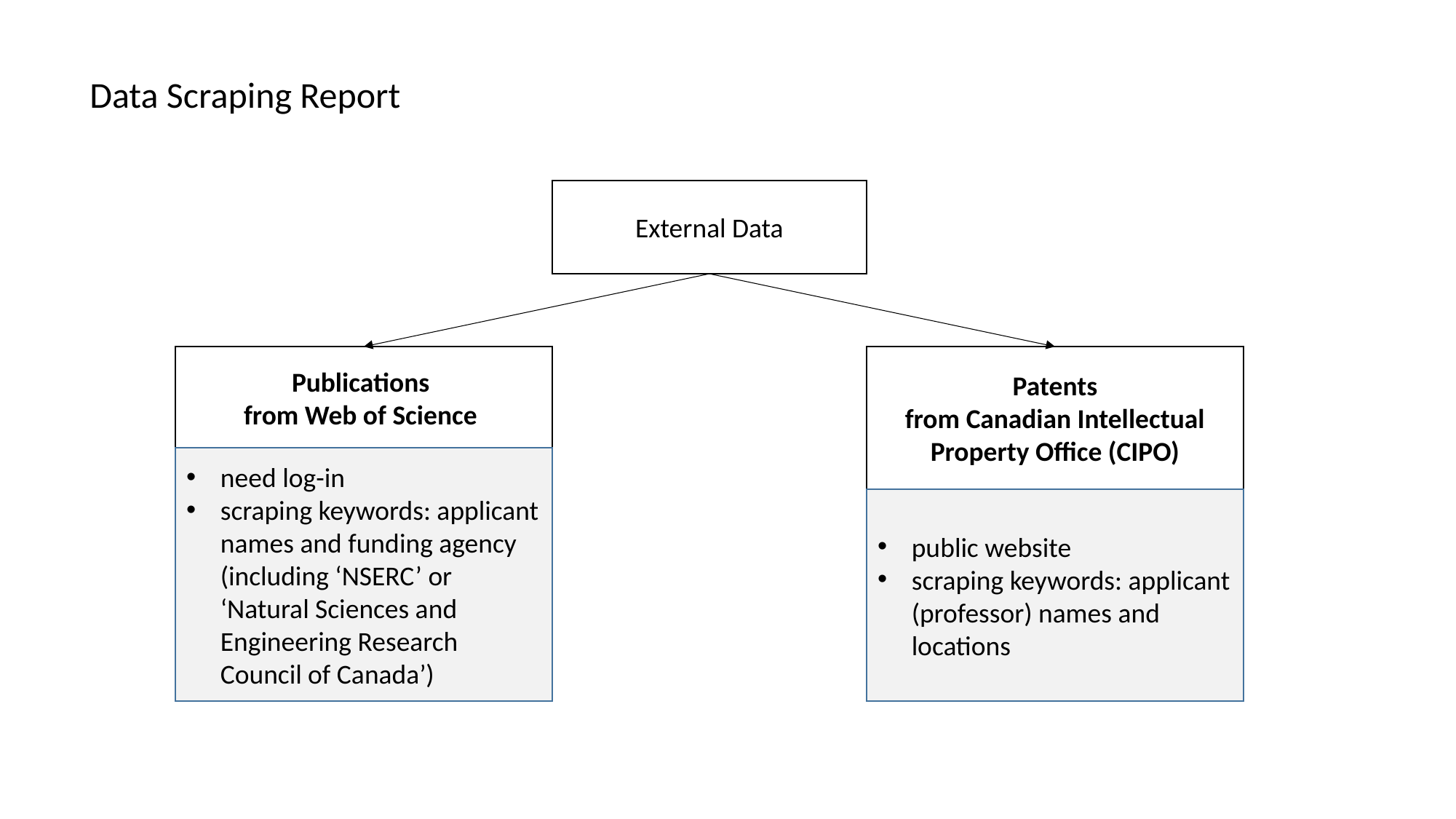

Data Scraping Report
External Data
Publications
from Web of Science
need log-in
scraping keywords: applicant names and funding agency (including ‘NSERC’ or ‘Natural Sciences and Engineering Research Council of Canada’)
Patents
from Canadian Intellectual Property Office (CIPO)
public website
scraping keywords: applicant (professor) names and locations